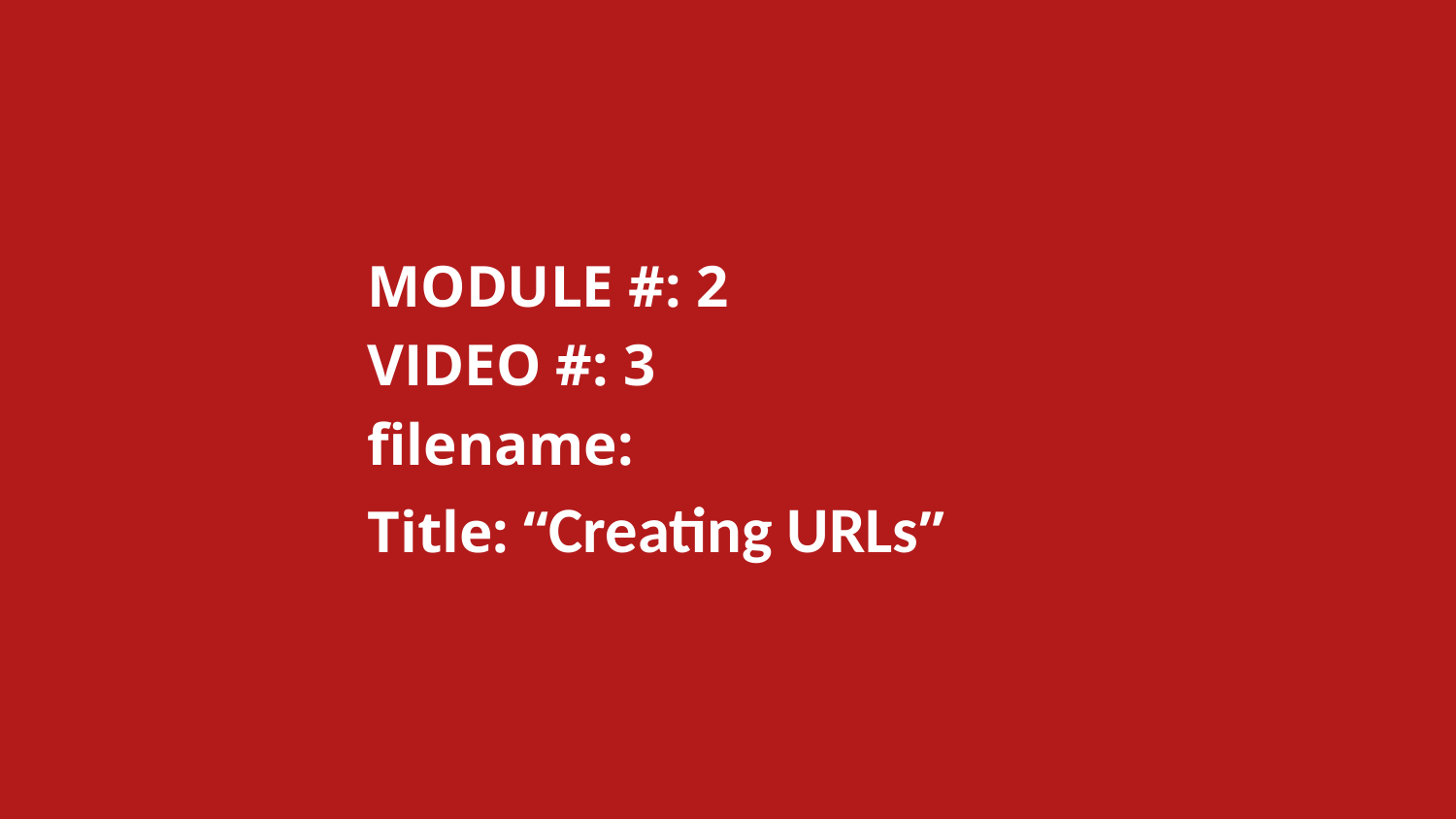

MODULE #: 2
		VIDEO #: 3
		filename:
		Title: “Creating URLs”